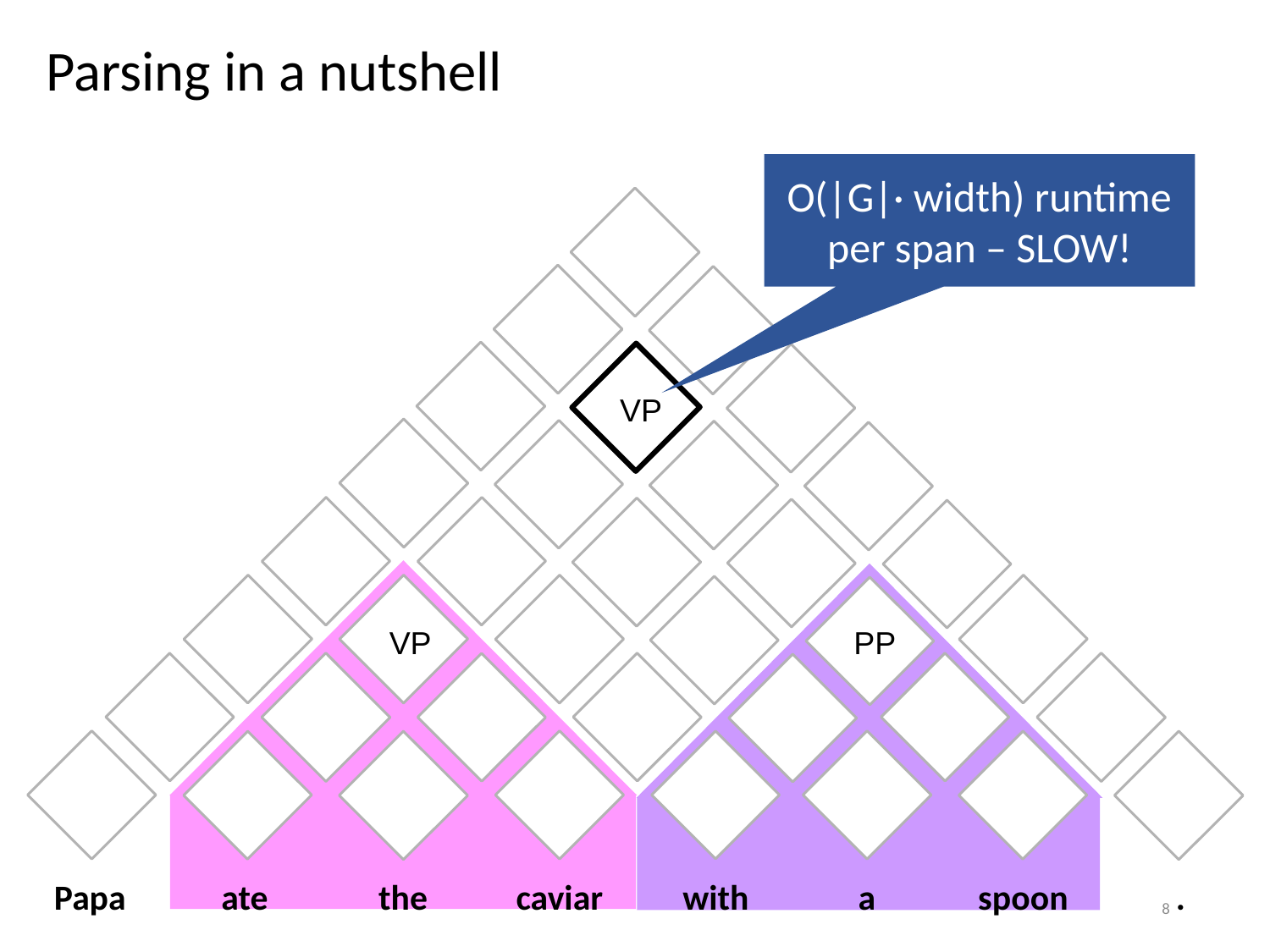

Parsing in a nutshell
O(|G|· width) runtime per span – SLOW!

VP

VP
PP
Papa
ate
the
caviar
with
a
spoon
.
8